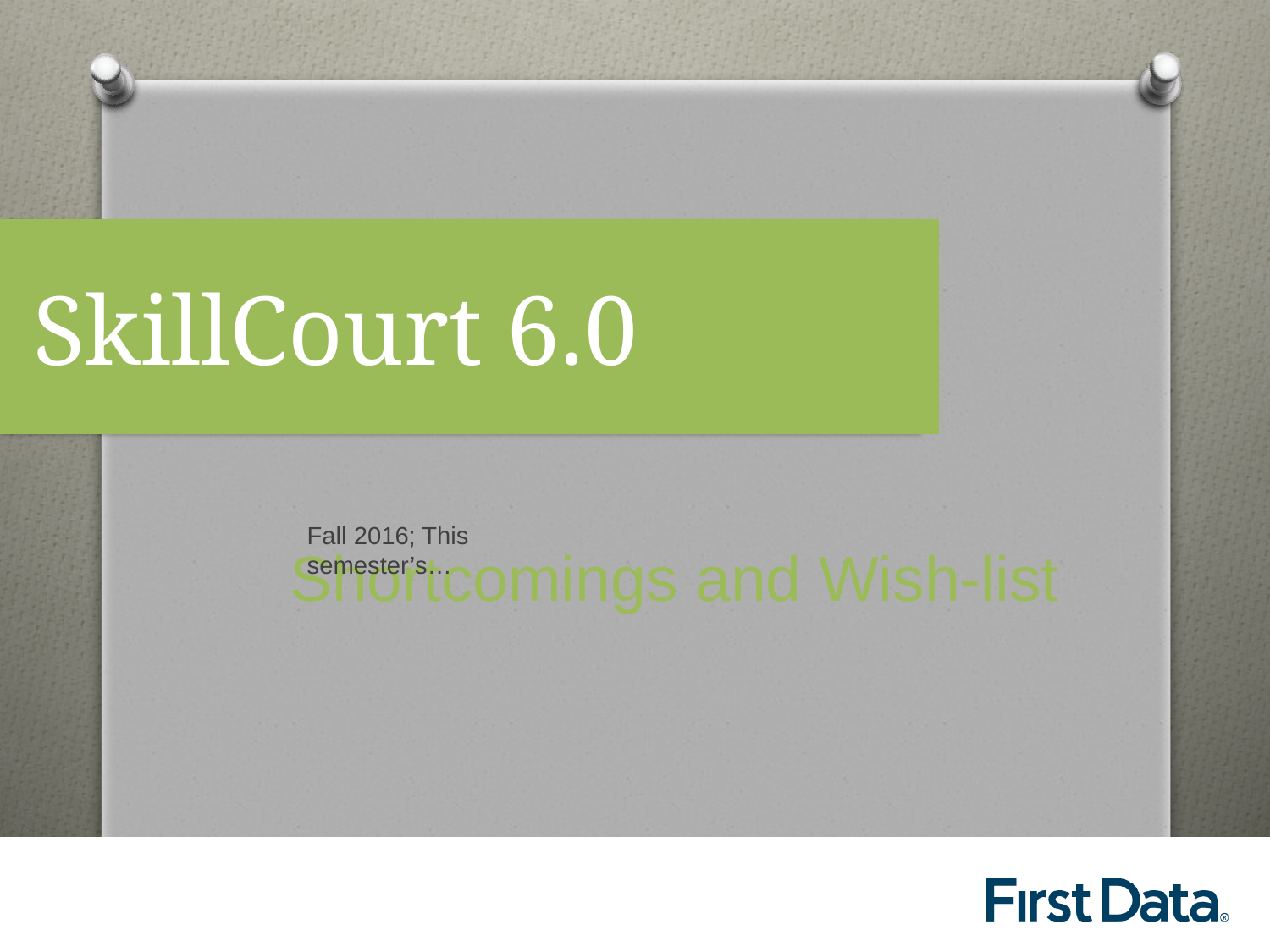

# SkillCourt 6.0
Fall 2016; This semester’s…
Shortcomings and Wish-list